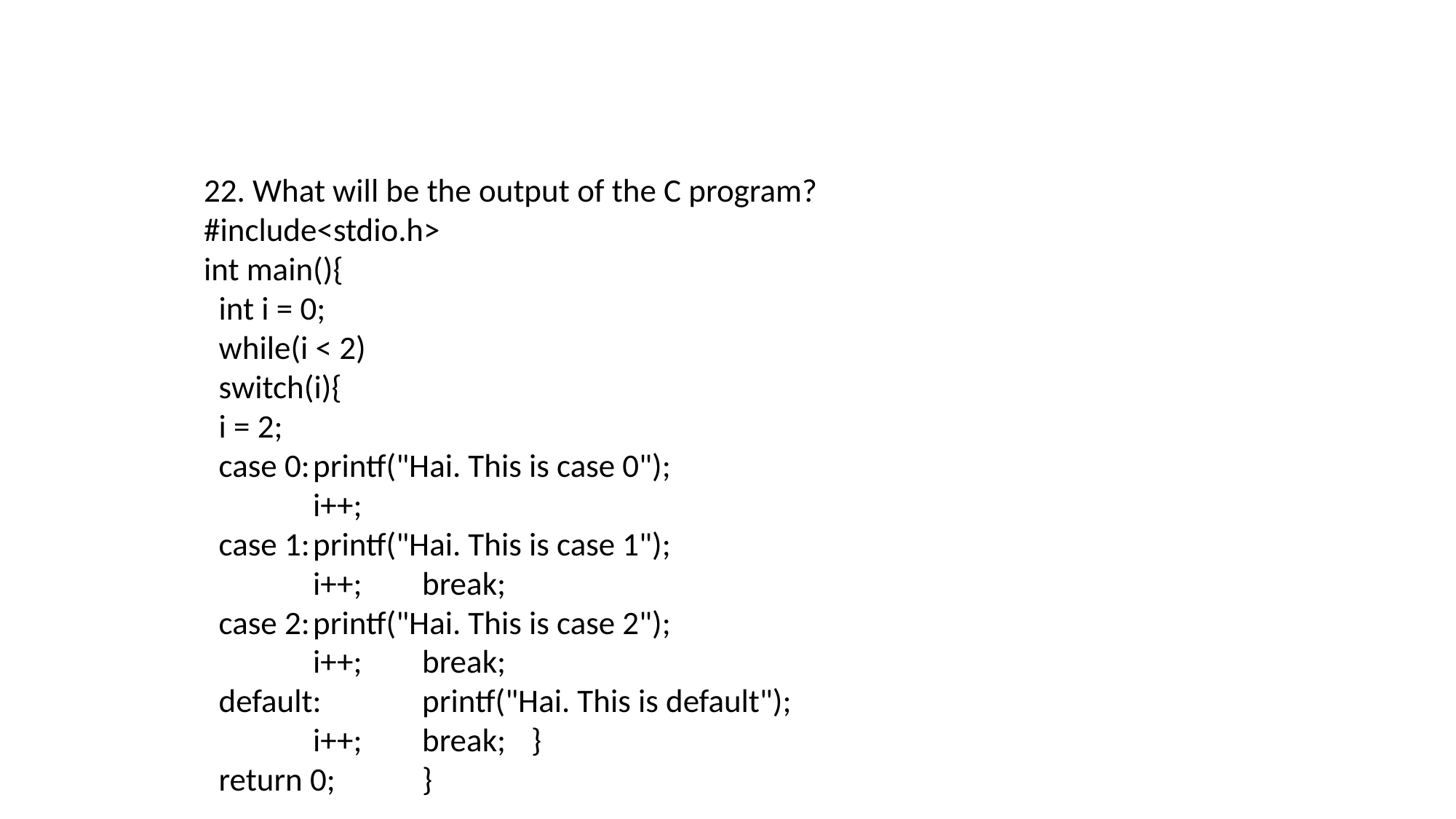

22. What will be the output of the C program?
#include<stdio.h>
int main(){
  int i = 0;
  while(i < 2)
  switch(i){
  i = 2;
  case 0:	printf("Hai. This is case 0");
	i++;
  case 1:	printf("Hai. This is case 1");
	i++;	break;
  case 2:	printf("Hai. This is case 2");
	i++;	break;
  default:	printf("Hai. This is default");
	i++;	break;	}
  return 0;	}